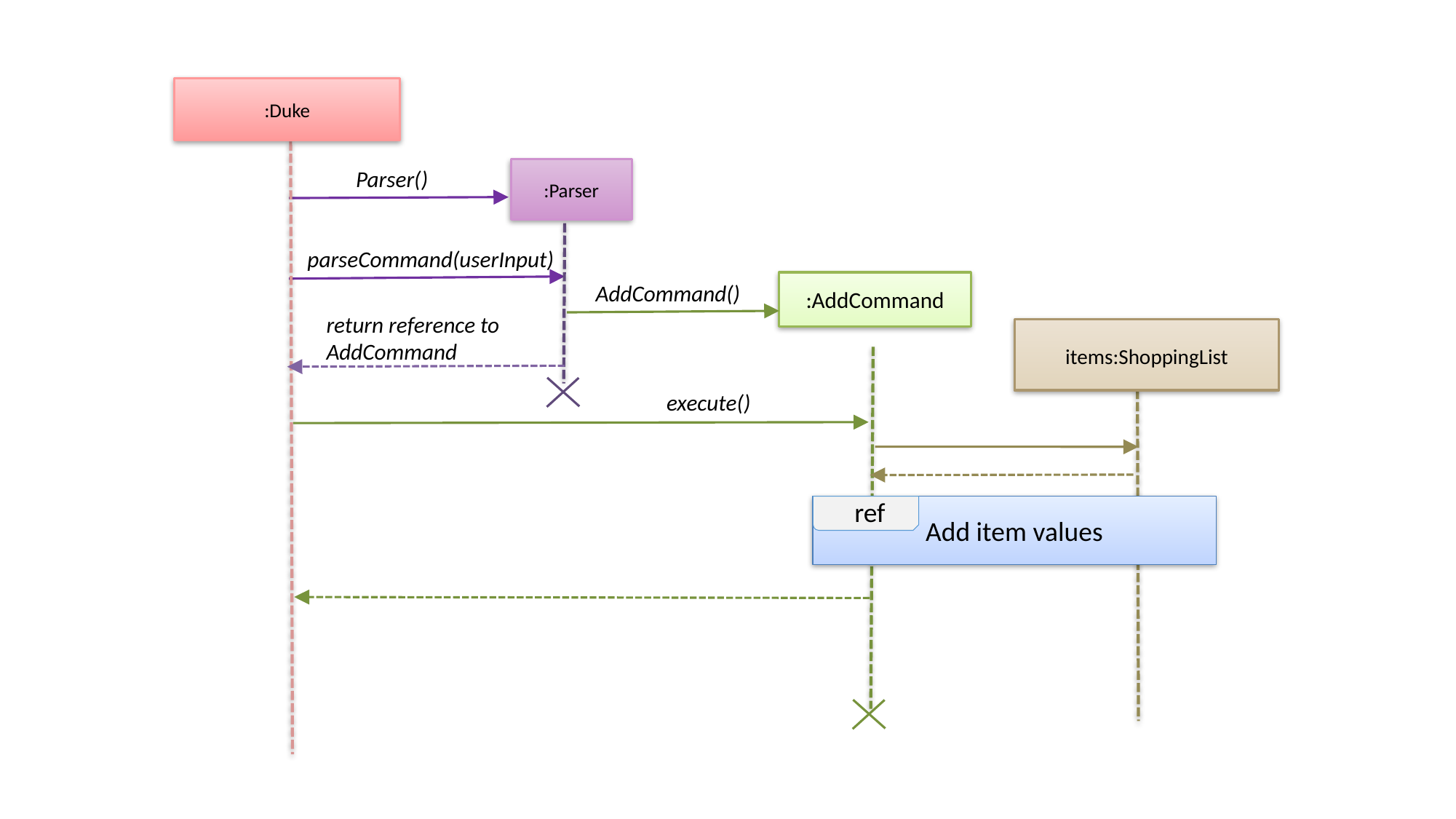

:Duke

Parser()

parseCommand(userInput)
AddCommand()

return reference to AddCommand
execute()
ref

:Parser

:AddCommand

items:ShoppingList

Add item values